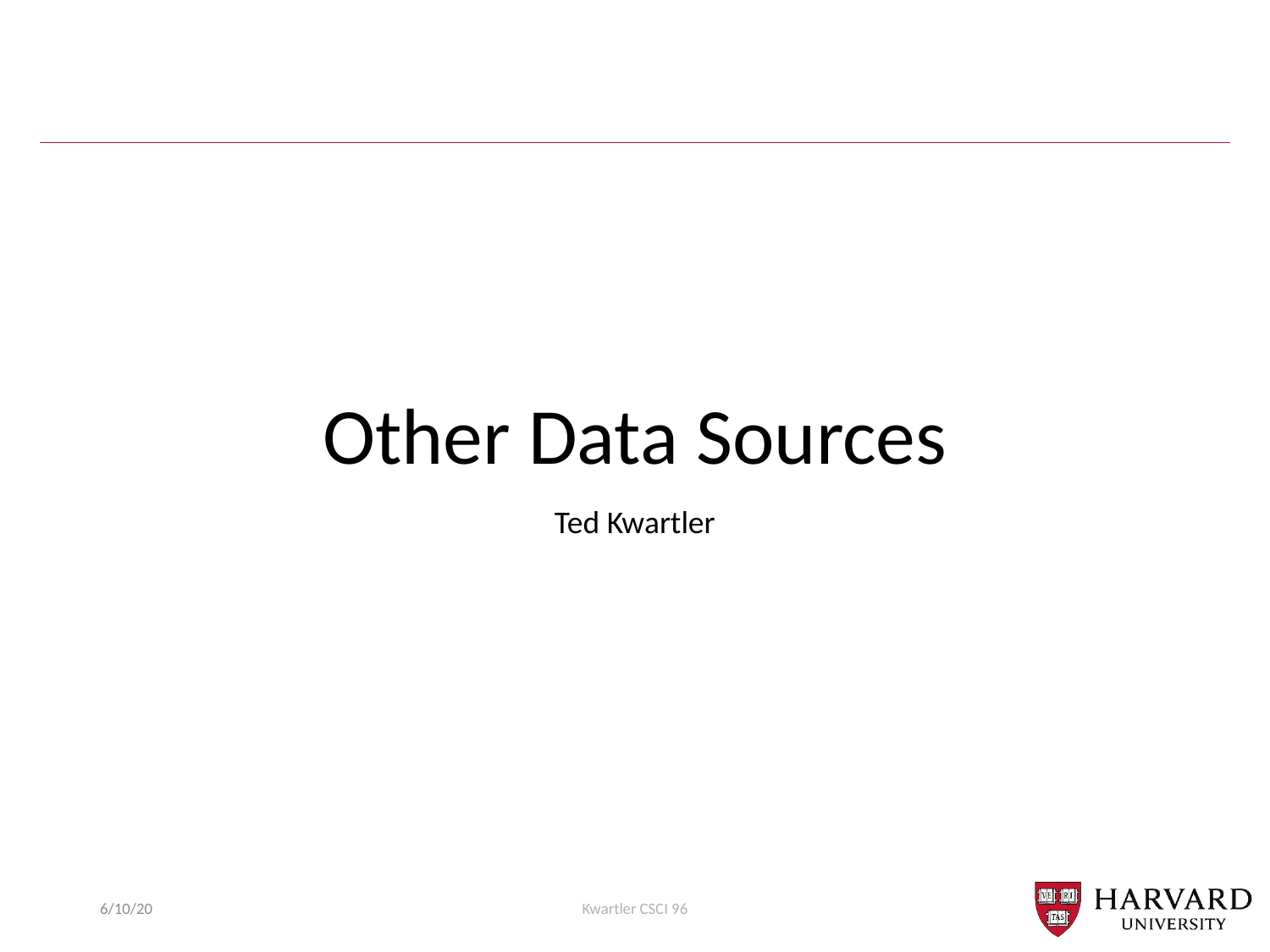

# Other Data Sources
Ted Kwartler
6/10/20
Kwartler CSCI 96